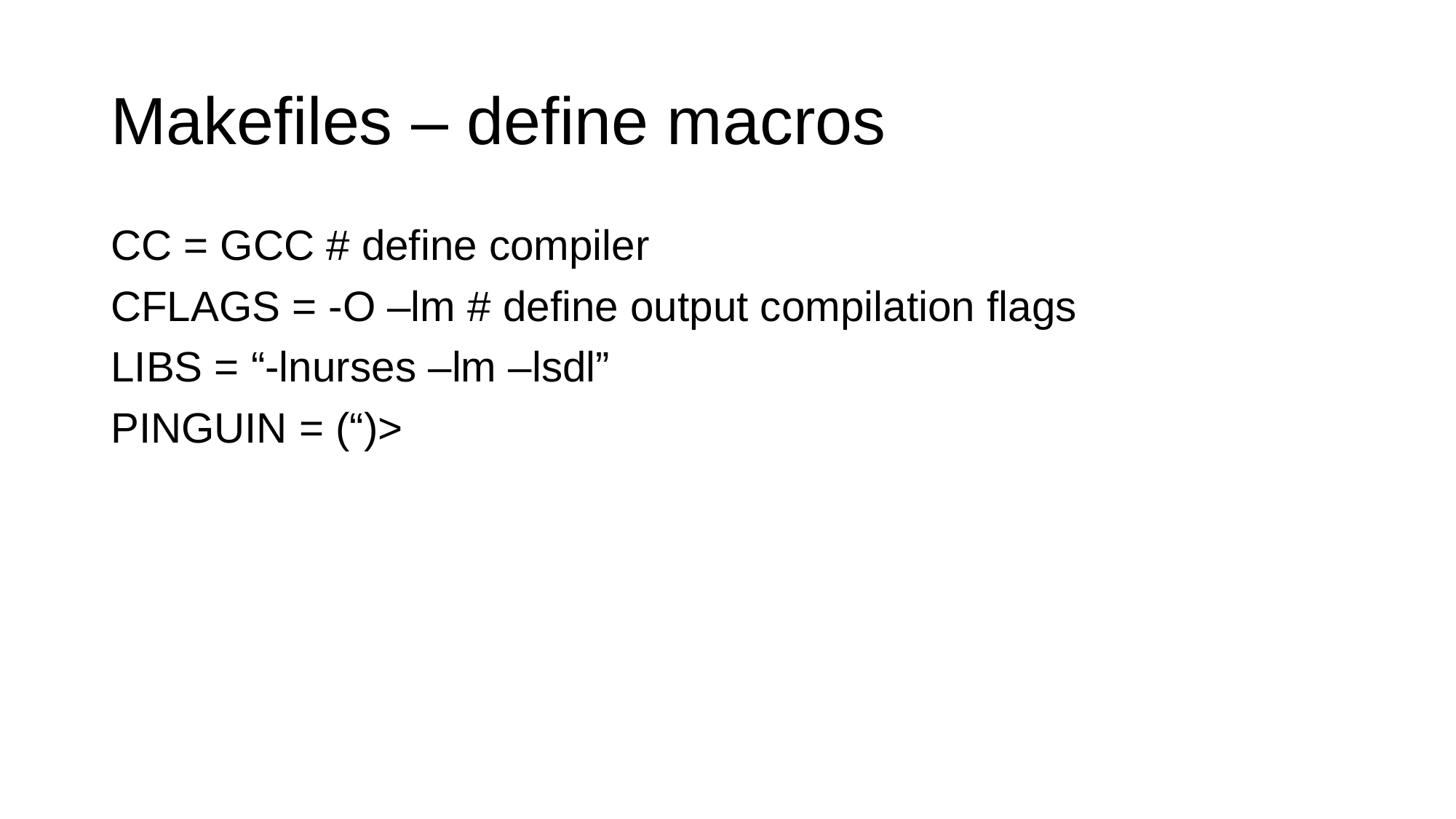

# Makefiles – define macros
CC = GCC # define compiler
CFLAGS = -O –lm # define output compilation flags
LIBS = “-lnurses –lm –lsdl”
PINGUIN = (“)>